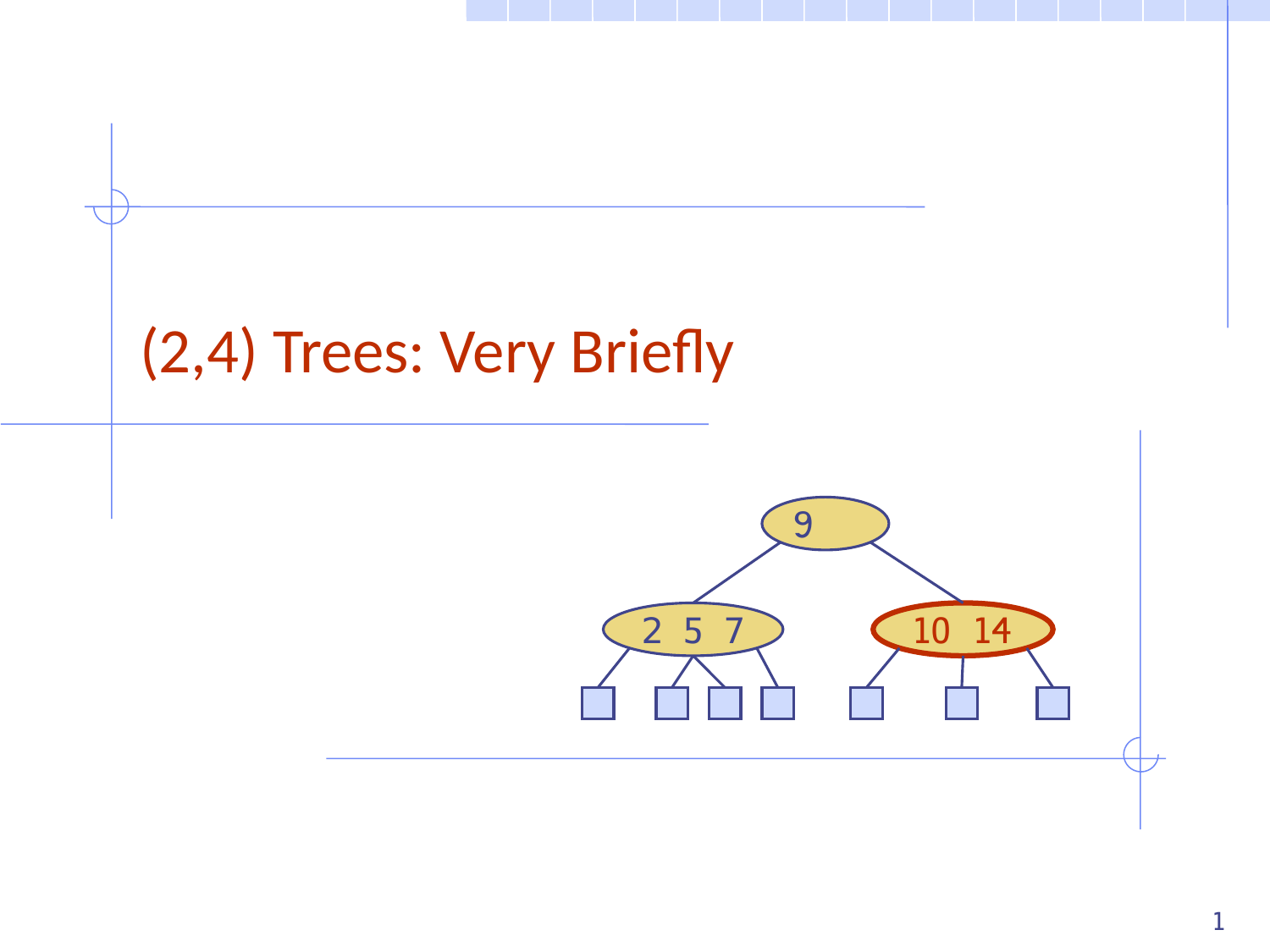

# (2,4) Trees: Very Briefly
9
2  5  7
10  14

1